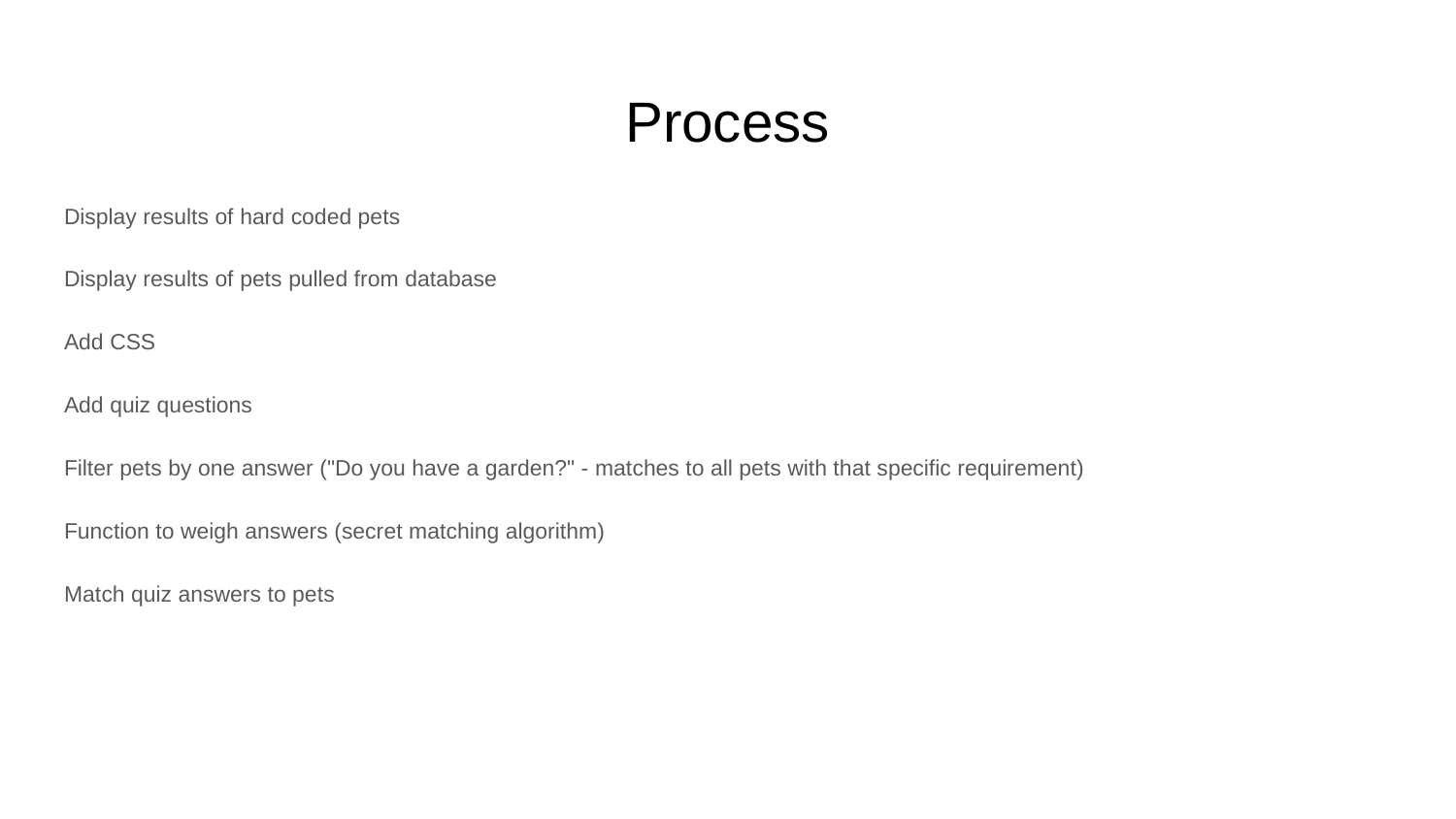

# Process
Display results of hard coded pets
Display results of pets pulled from database
Add CSS
Add quiz questions
Filter pets by one answer ("Do you have a garden?" - matches to all pets with that specific requirement)
Function to weigh answers (secret matching algorithm)
Match quiz answers to pets